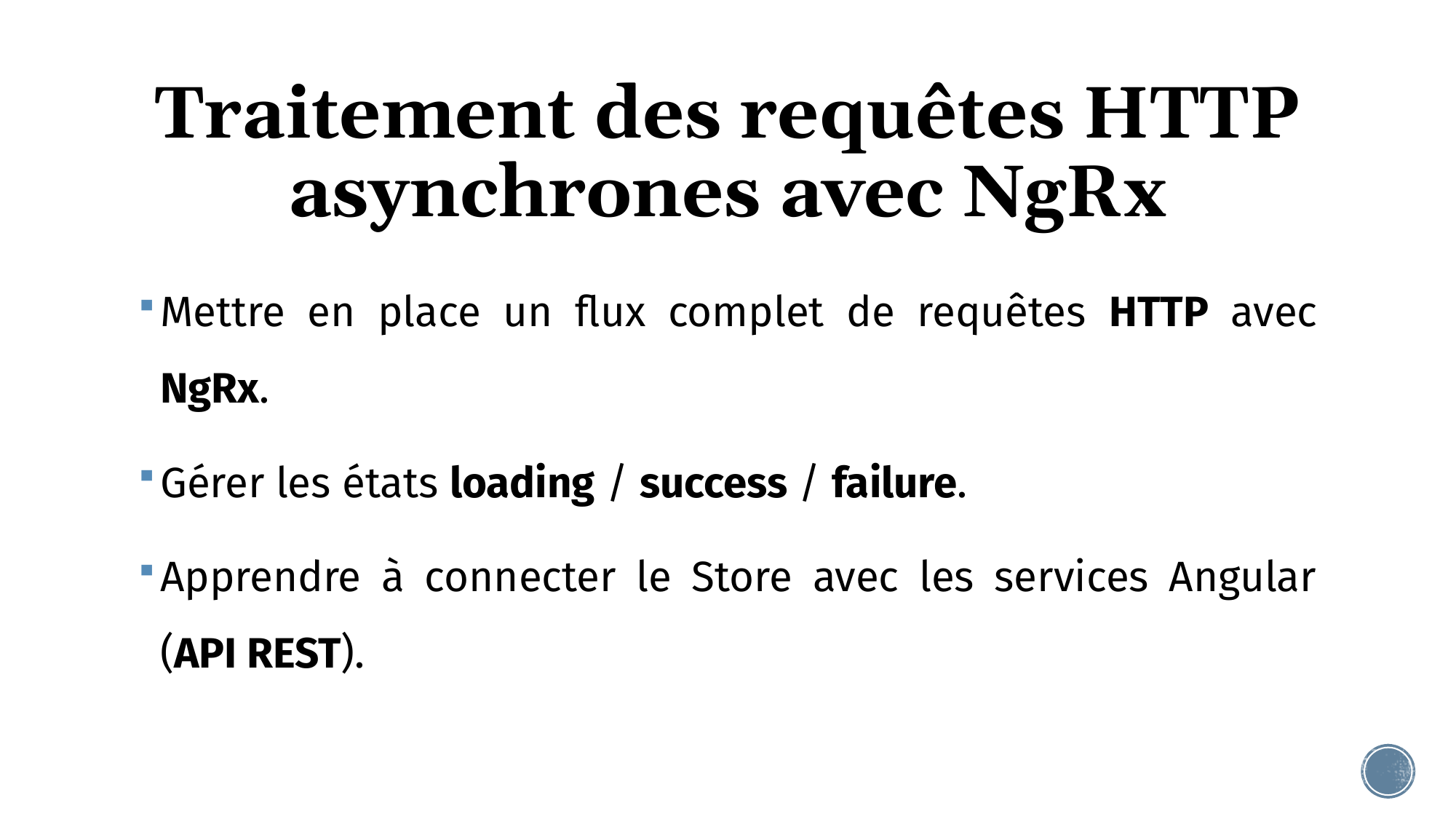

# Traitement des requêtes HTTP asynchrones avec NgRx
Mettre en place un flux complet de requêtes HTTP avec NgRx.
Gérer les états loading / success / failure.
Apprendre à connecter le Store avec les services Angular (API REST).